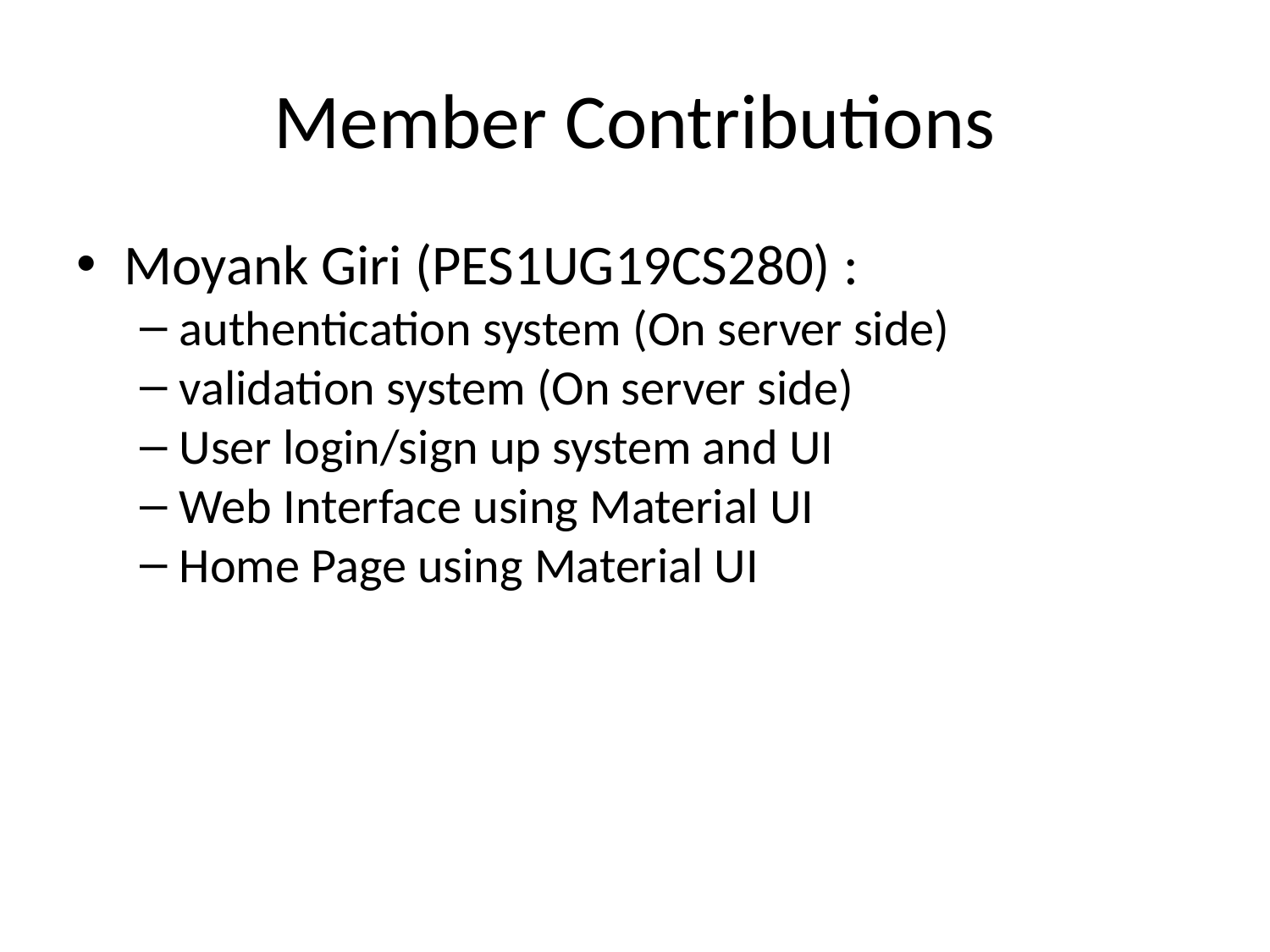

# Member Contributions
Moyank Giri (PES1UG19CS280) :
authentication system (On server side)
validation system (On server side)
User login/sign up system and UI
Web Interface using Material UI
Home Page using Material UI